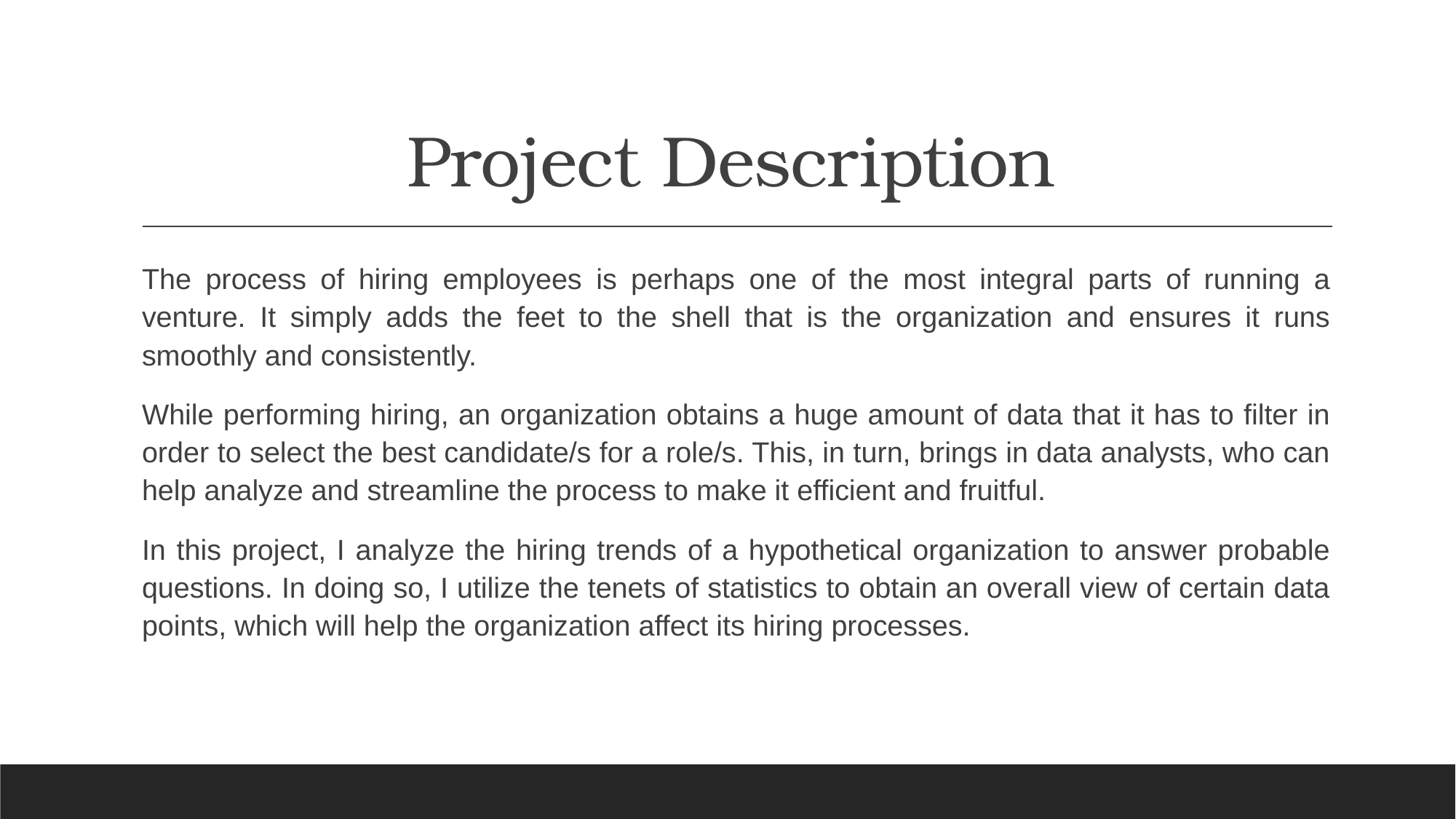

# Project Description
The process of hiring employees is perhaps one of the most integral parts of running a venture. It simply adds the feet to the shell that is the organization and ensures it runs smoothly and consistently.
While performing hiring, an organization obtains a huge amount of data that it has to filter in order to select the best candidate/s for a role/s. This, in turn, brings in data analysts, who can help analyze and streamline the process to make it efficient and fruitful.
In this project, I analyze the hiring trends of a hypothetical organization to answer probable questions. In doing so, I utilize the tenets of statistics to obtain an overall view of certain data points, which will help the organization affect its hiring processes.